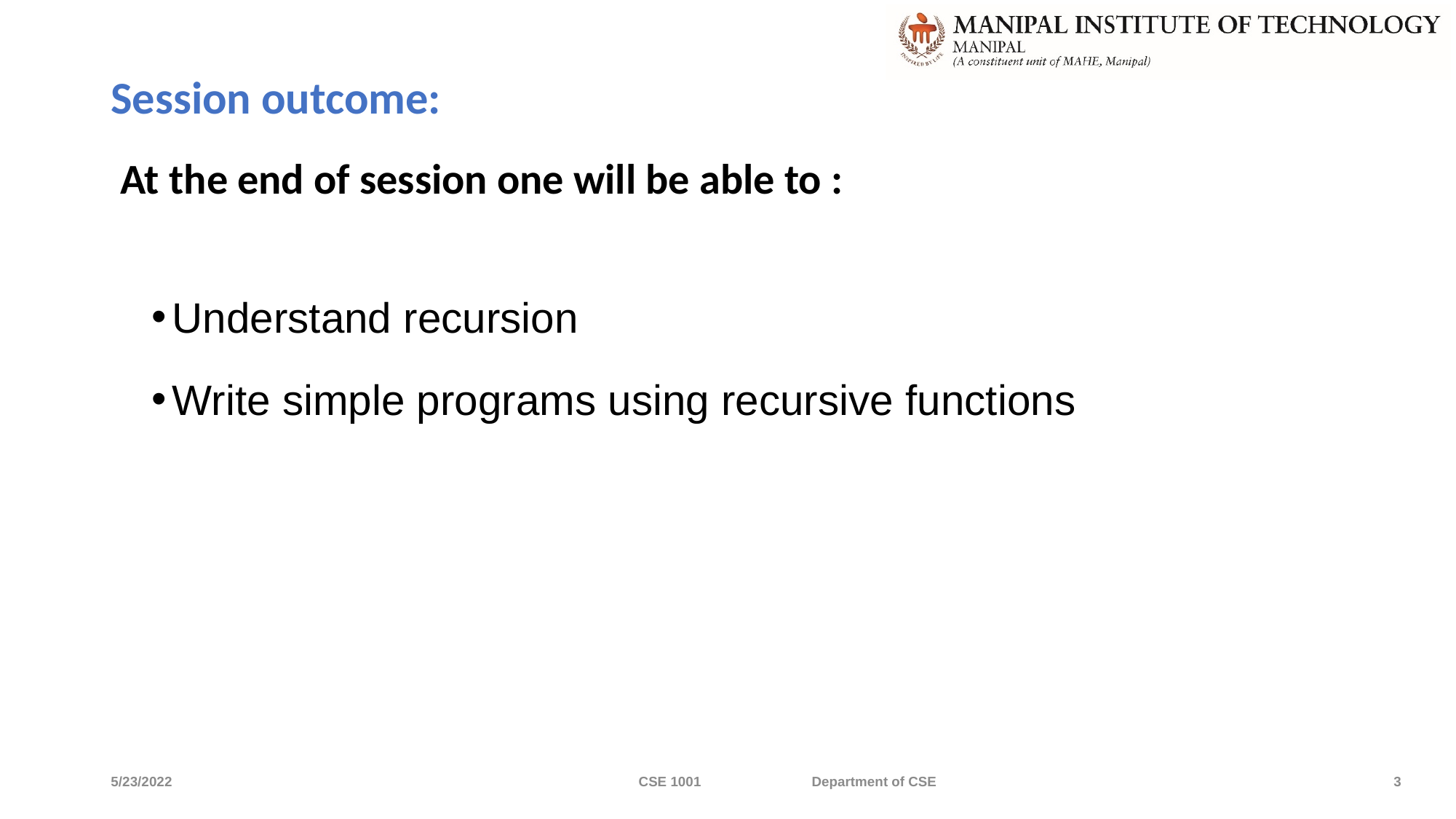

# Session outcome:
 At the end of session one will be able to :

Understand recursion
Write simple programs using recursive functions

5/23/2022
CSE 1001                             Department of CSE
3